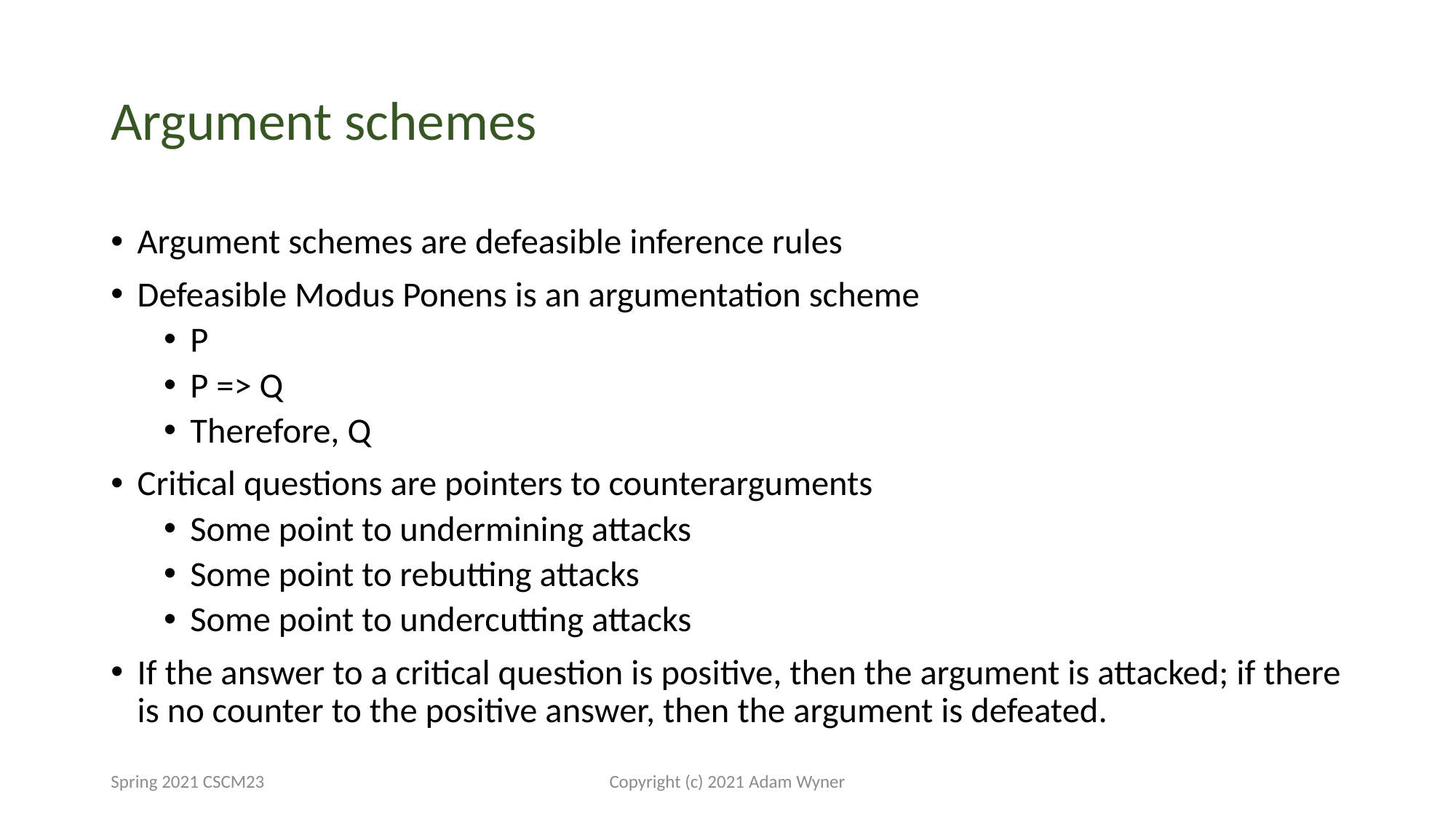

# Argument schemes
Argument schemes are defeasible inference rules
Defeasible Modus Ponens is an argumentation scheme
P
P => Q
Therefore, Q
Critical questions are pointers to counterarguments
Some point to undermining attacks
Some point to rebutting attacks
Some point to undercutting attacks
If the answer to a critical question is positive, then the argument is attacked; if there is no counter to the positive answer, then the argument is defeated.

Spring 2021 CSCM23
Copyright (c) 2021 Adam Wyner